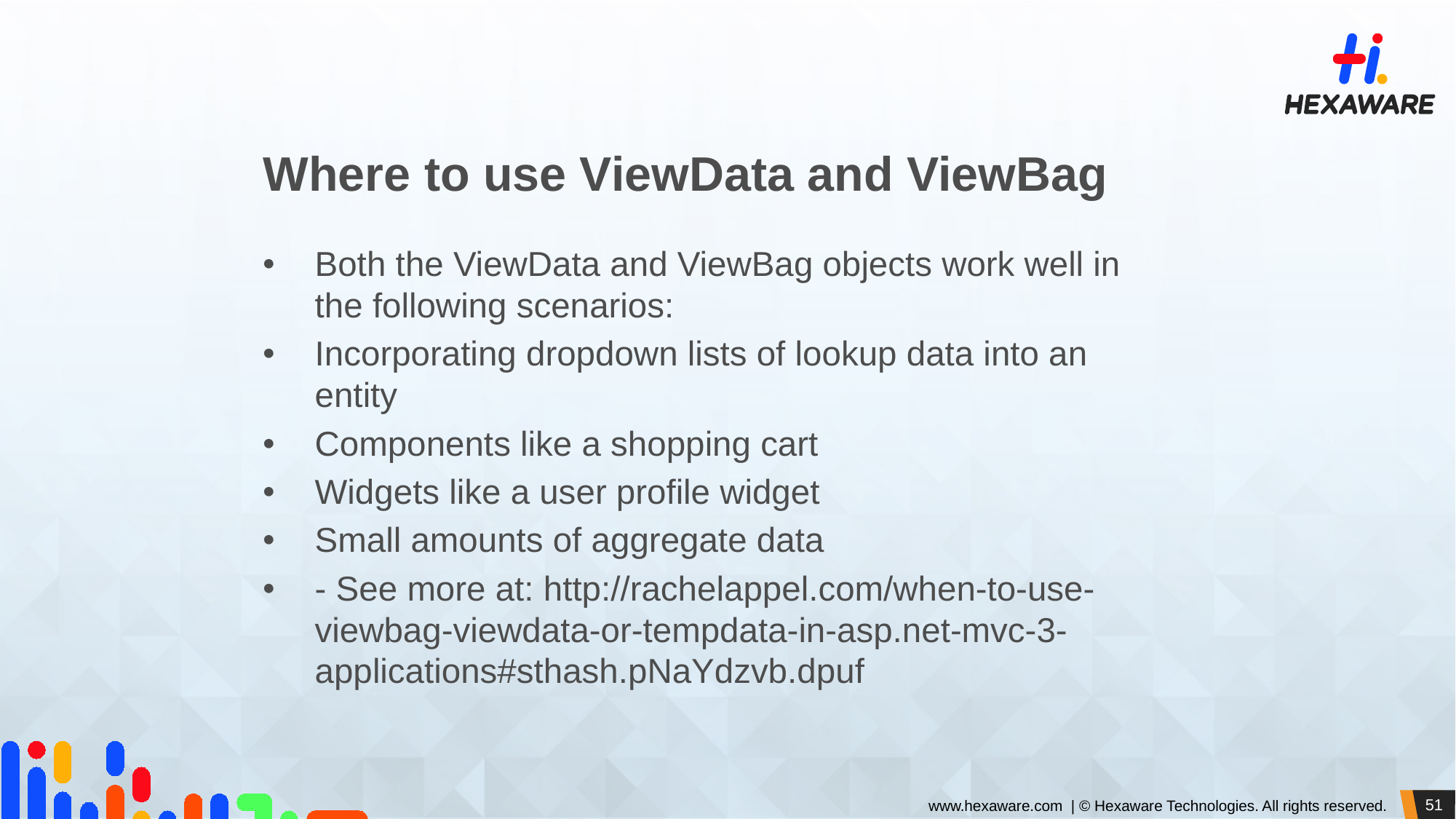

# Where to use ViewData and ViewBag
Both the ViewData and ViewBag objects work well in the following scenarios:
Incorporating dropdown lists of lookup data into an entity
Components like a shopping cart
Widgets like a user profile widget
Small amounts of aggregate data
- See more at: http://rachelappel.com/when-to-use-viewbag-viewdata-or-tempdata-in-asp.net-mvc-3-applications#sthash.pNaYdzvb.dpuf